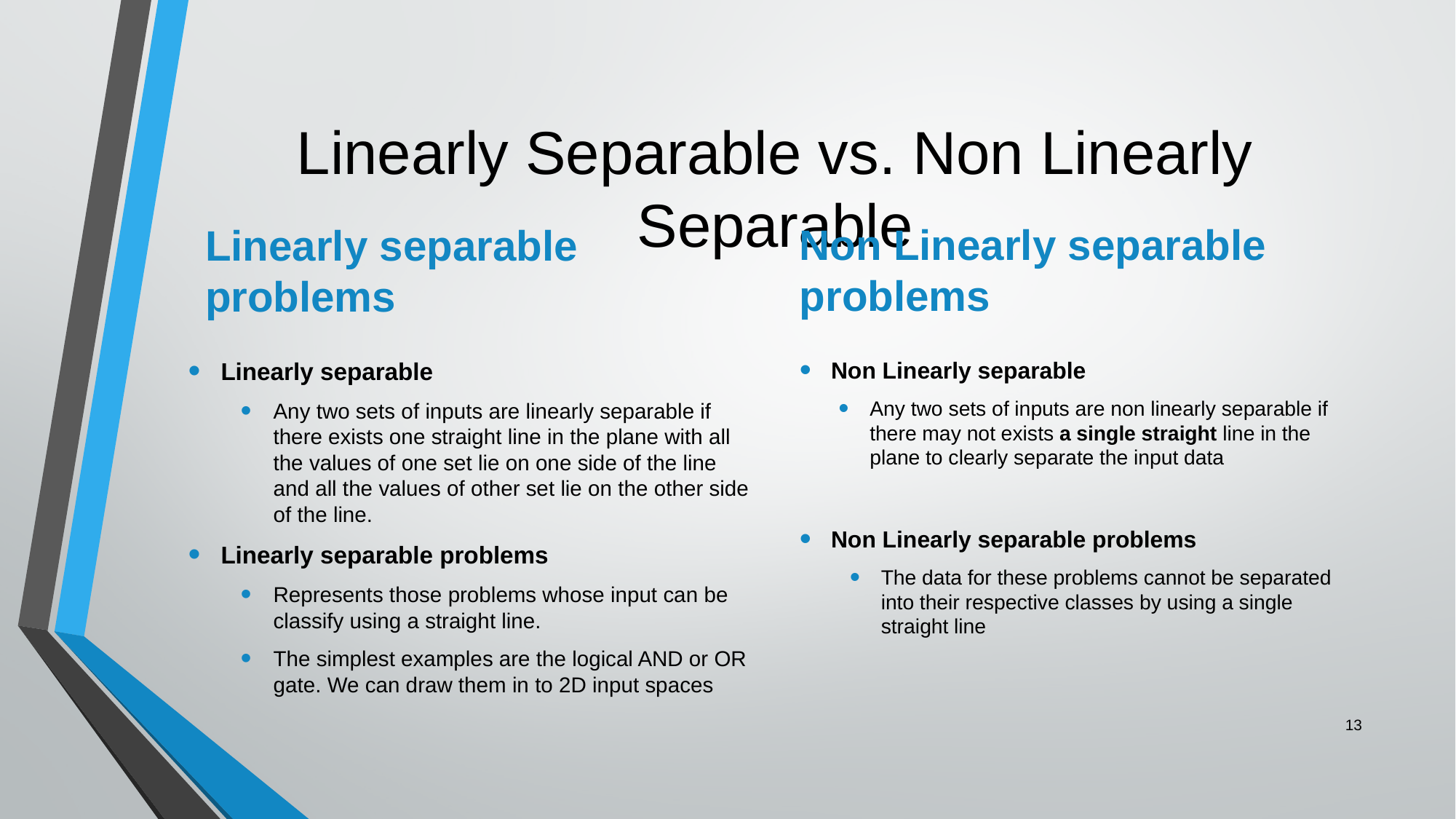

# Linearly Separable vs. Non Linearly Separable
Non Linearly separable problems
Linearly separable problems
Linearly separable
Any two sets of inputs are linearly separable if there exists one straight line in the plane with all the values of one set lie on one side of the line and all the values of other set lie on the other side of the line.
Linearly separable problems
Represents those problems whose input can be classify using a straight line.
The simplest examples are the logical AND or OR gate. We can draw them in to 2D input spaces
Non Linearly separable
Any two sets of inputs are non linearly separable if there may not exists a single straight line in the plane to clearly separate the input data

Non Linearly separable problems
The data for these problems cannot be separated into their respective classes by using a single straight line

13